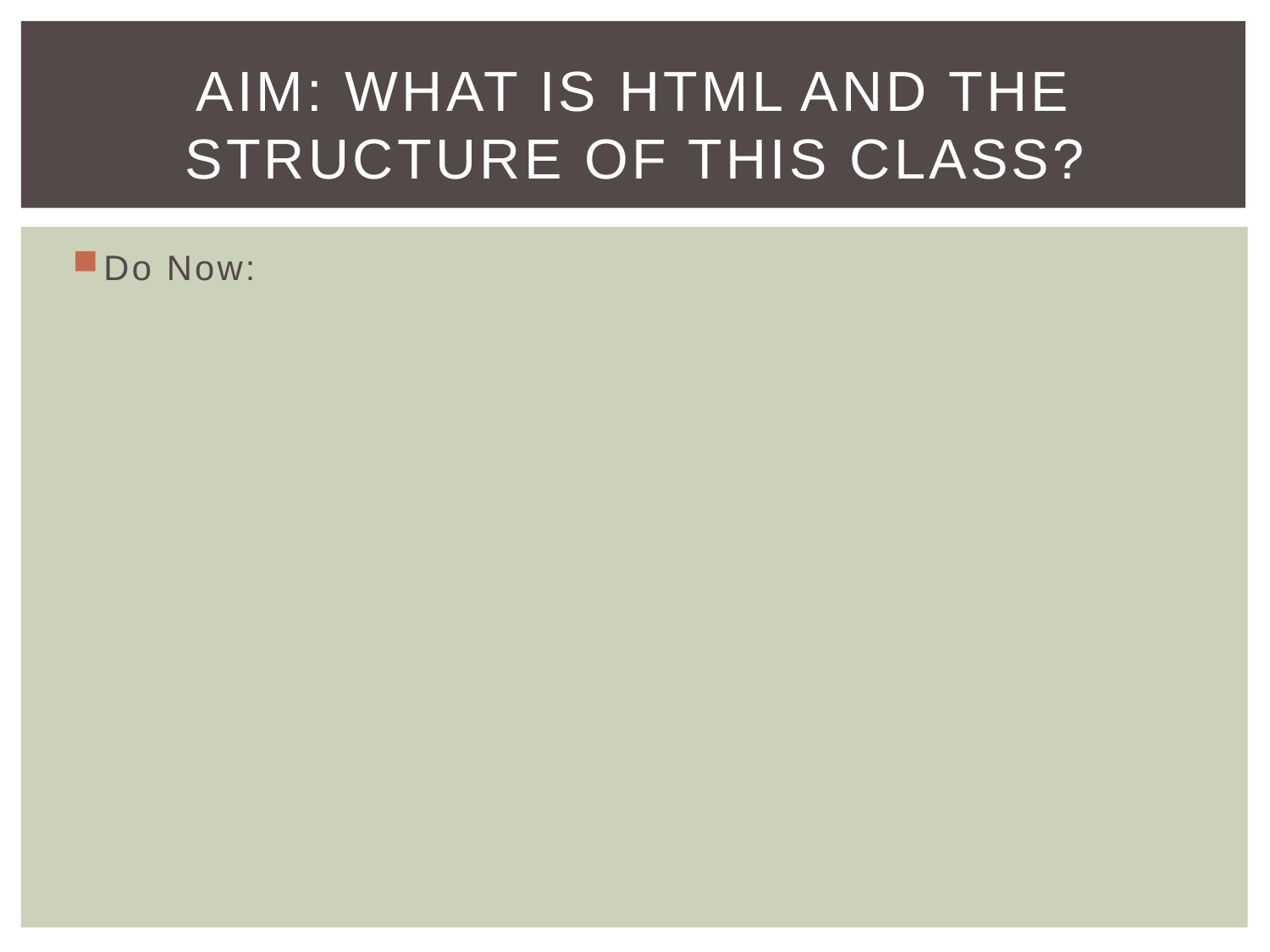

# Aim: what is html and the structure of this class?
Do Now: